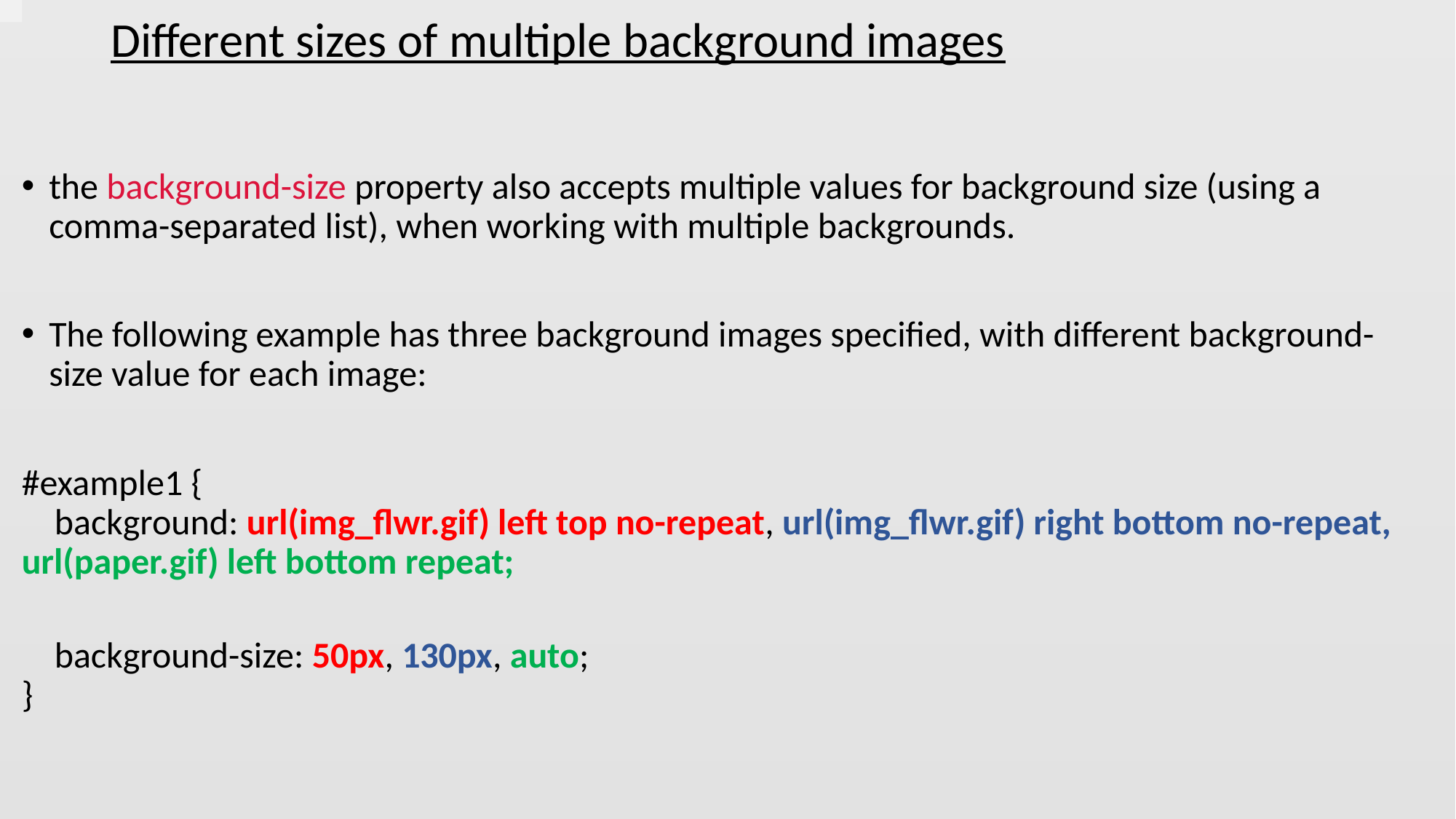

# Different sizes of multiple background images

the background-size property also accepts multiple values for background size (using a comma-separated list), when working with multiple backgrounds.

The following example has three background images specified, with different background-size value for each image:

#example1 {
    background: url(img_flwr.gif) left top no-repeat, url(img_flwr.gif) right bottom no-repeat, url(paper.gif) left bottom repeat;
    background-size: 50px, 130px, auto;
}